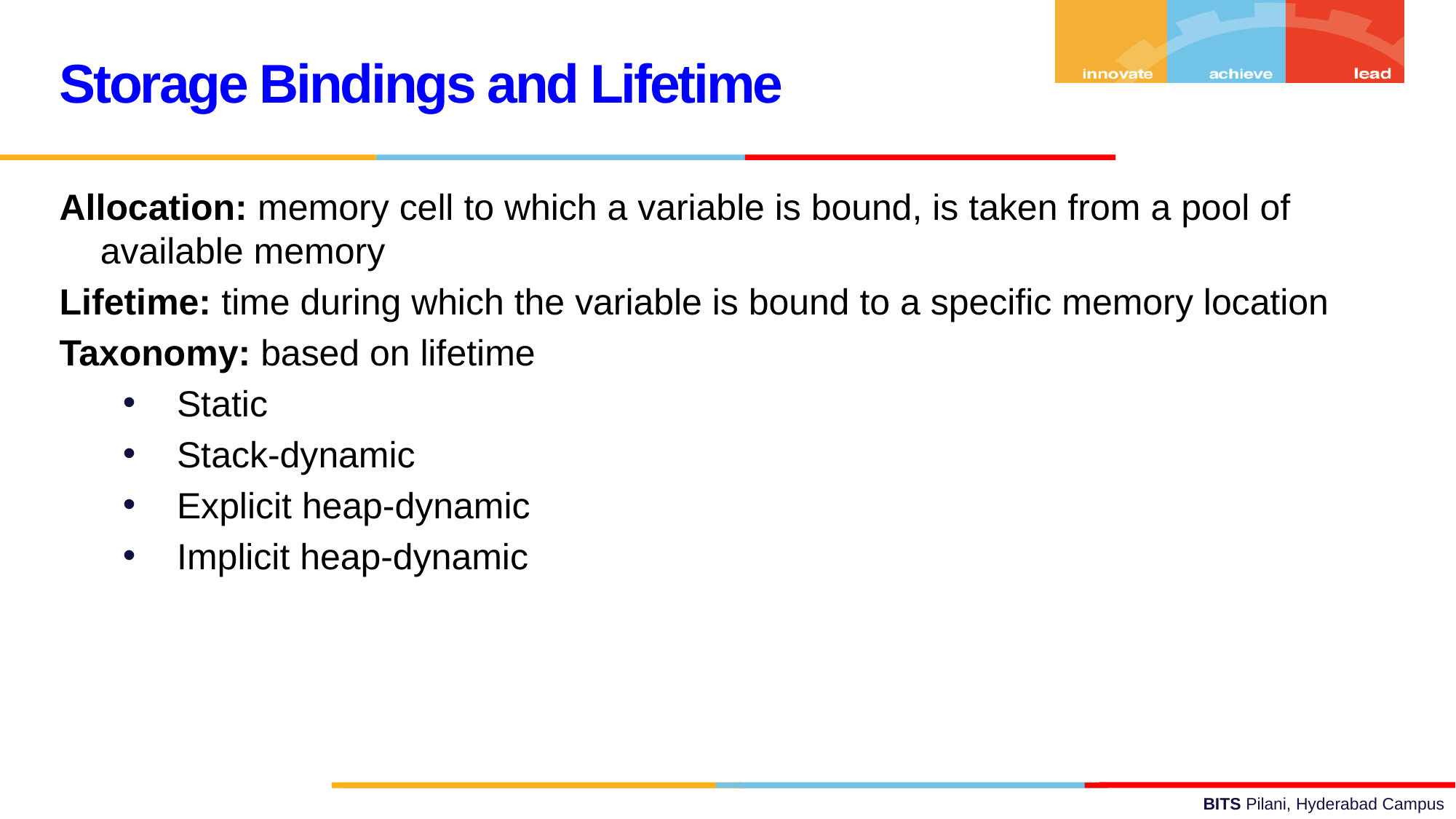

Storage Bindings and Lifetime
Allocation: memory cell to which a variable is bound, is taken from a pool of available memory
Lifetime: time during which the variable is bound to a specific memory location
Taxonomy: based on lifetime
Static
Stack-dynamic
Explicit heap-dynamic
Implicit heap-dynamic